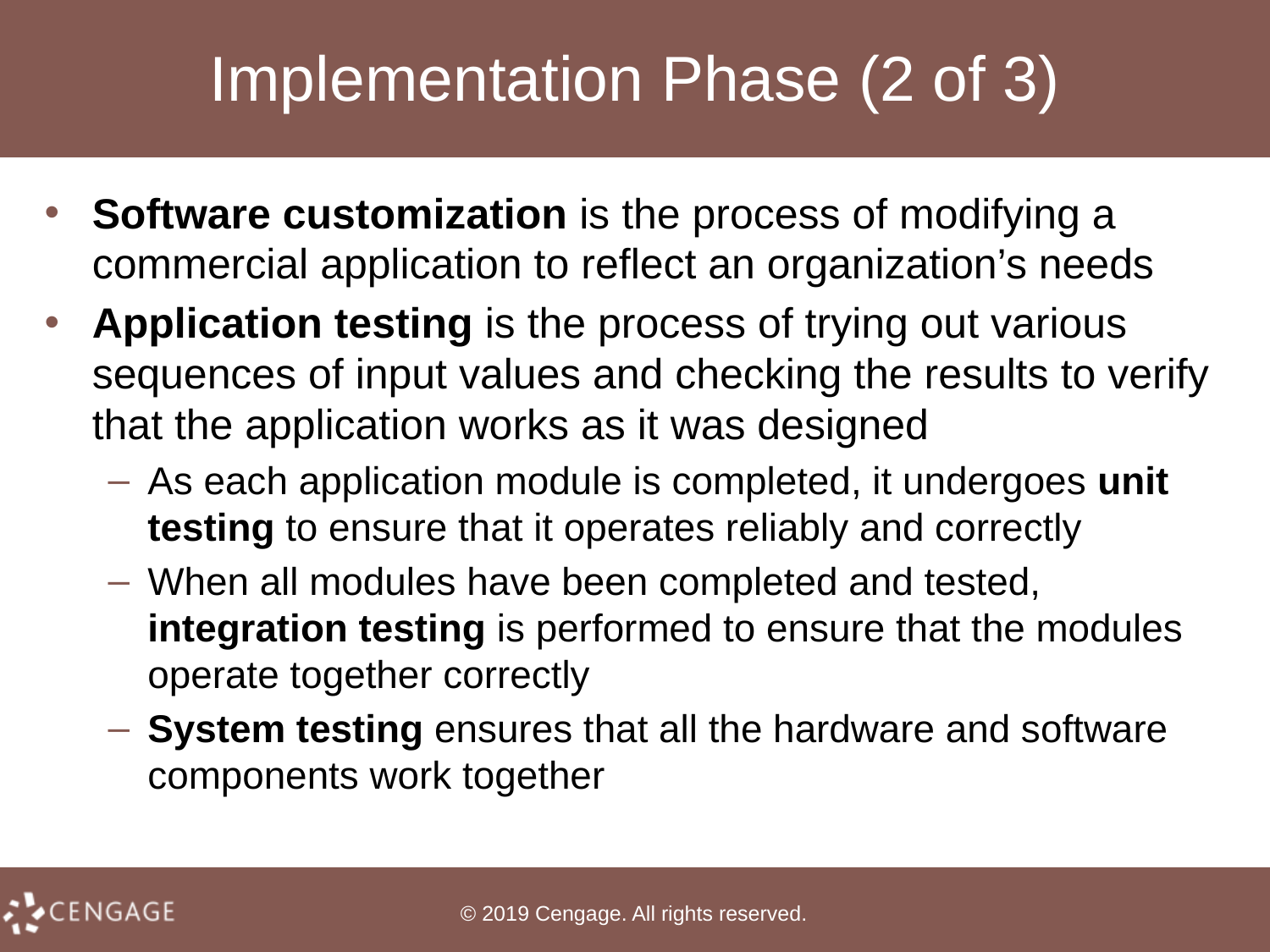

# Implementation Phase (2 of 3)
Software customization is the process of modifying a commercial application to reflect an organization’s needs
Application testing is the process of trying out various sequences of input values and checking the results to verify that the application works as it was designed
As each application module is completed, it undergoes unit testing to ensure that it operates reliably and correctly
When all modules have been completed and tested, integration testing is performed to ensure that the modules operate together correctly
System testing ensures that all the hardware and software components work together